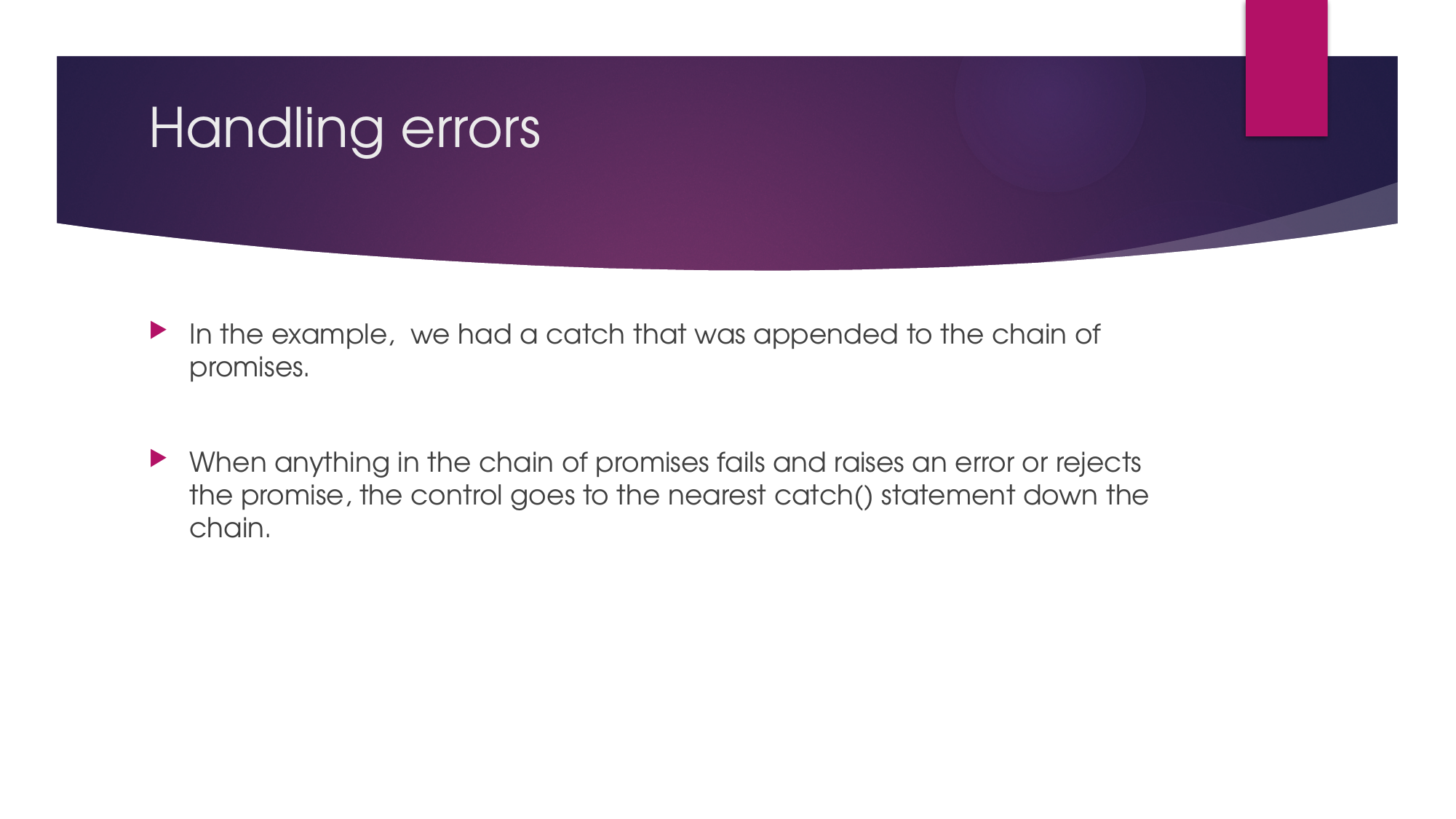

# Handling errors
In the example,  we had a catch that was appended to the chain of promises.

When anything in the chain of promises fails and raises an error or rejects the promise, the control goes to the nearest catch() statement down the chain.